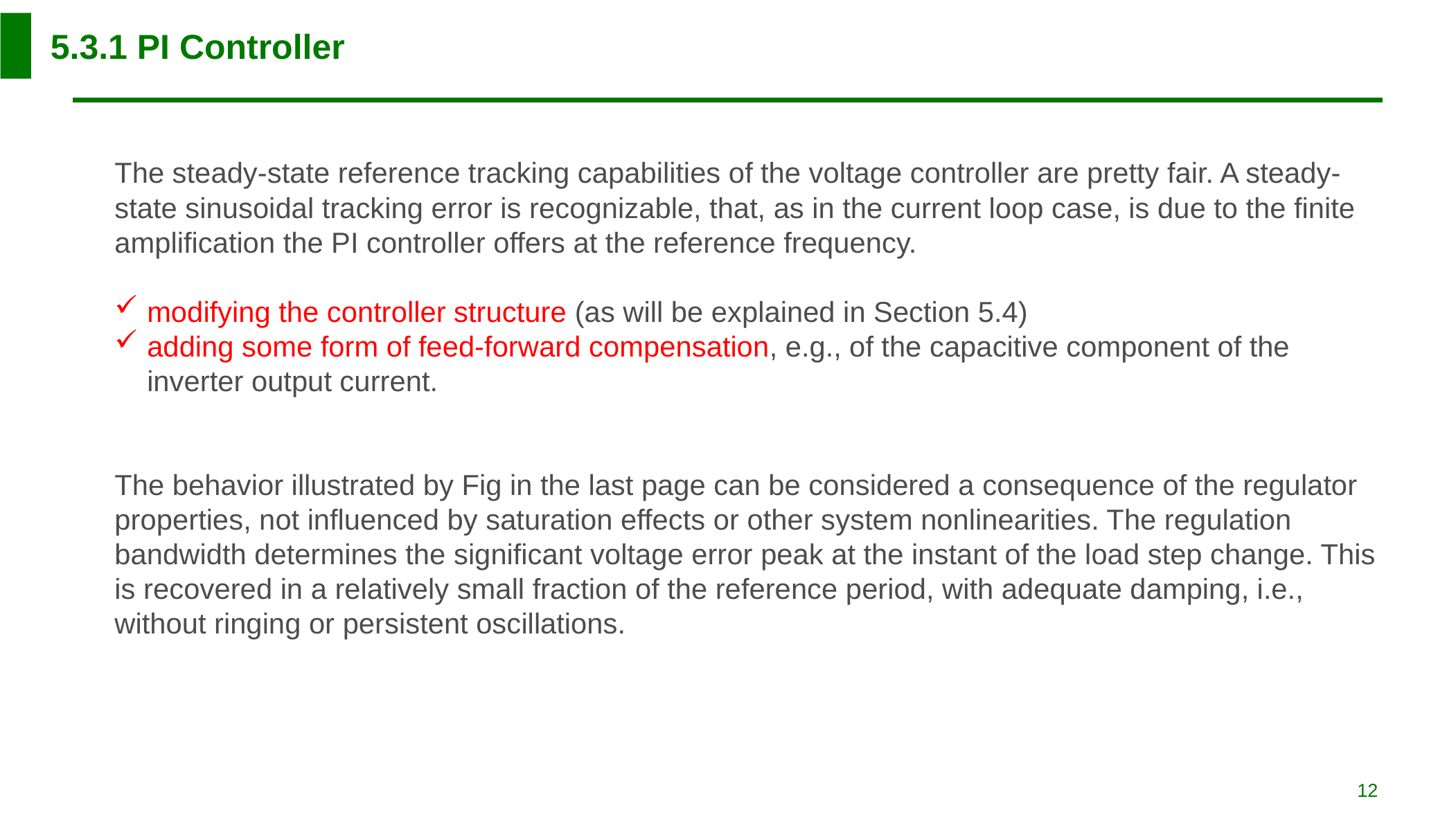

5.3.1 PI Controller
The steady-state reference tracking capabilities of the voltage controller are pretty fair. A steady-state sinusoidal tracking error is recognizable, that, as in the current loop case, is due to the finite amplification the PI controller offers at the reference frequency.

modifying the controller structure (as will be explained in Section 5.4)
adding some form of feed-forward compensation, e.g., of the capacitive component of the inverter output current.

The behavior illustrated by Fig in the last page can be considered a consequence of the regulator properties, not influenced by saturation effects or other system nonlinearities. The regulation bandwidth determines the significant voltage error peak at the instant of the load step change. This is recovered in a relatively small fraction of the reference period, with adequate damping, i.e., without ringing or persistent oscillations.
12